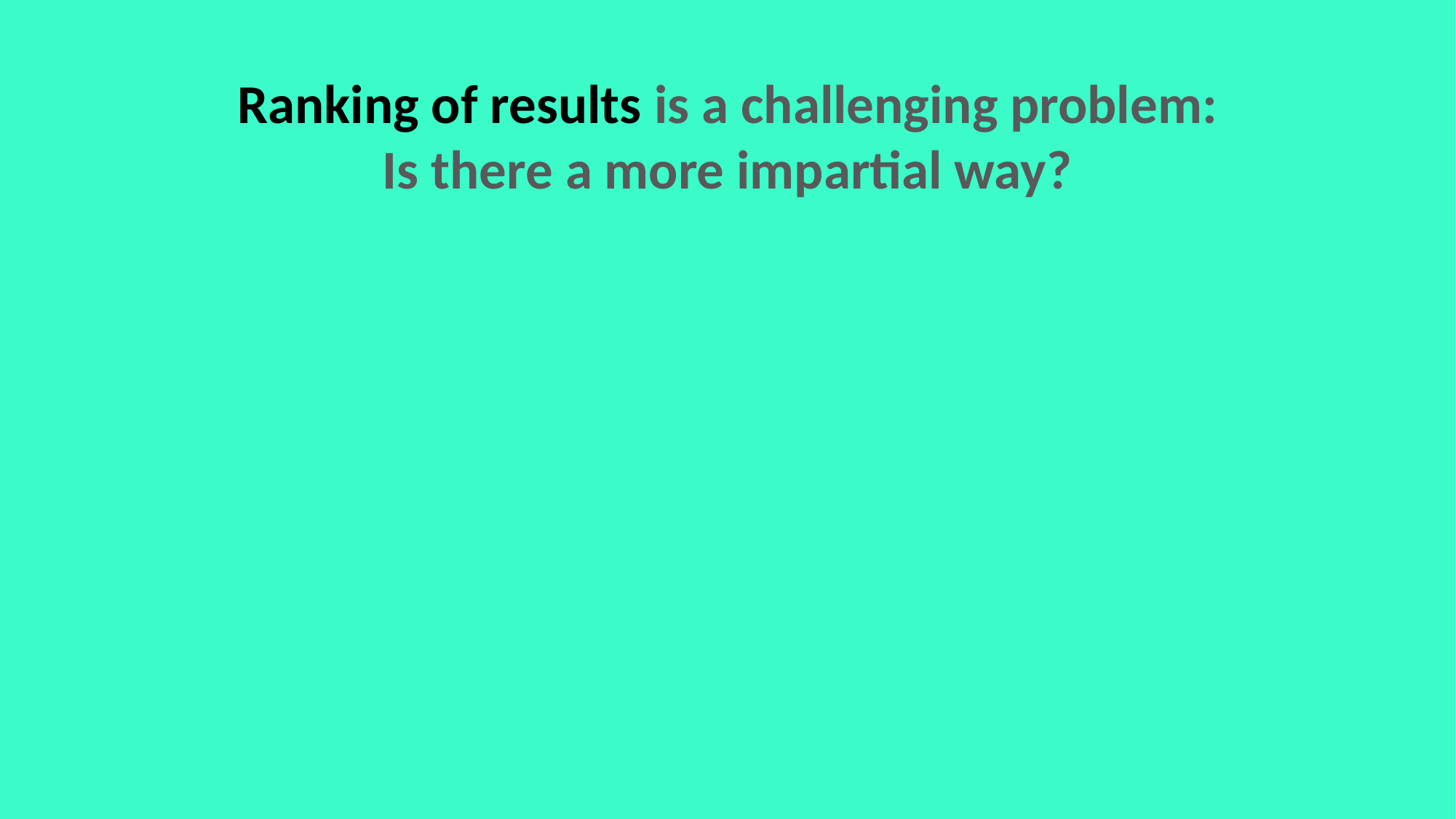

Ranking of results is a challenging problem:
Is there a more impartial way?